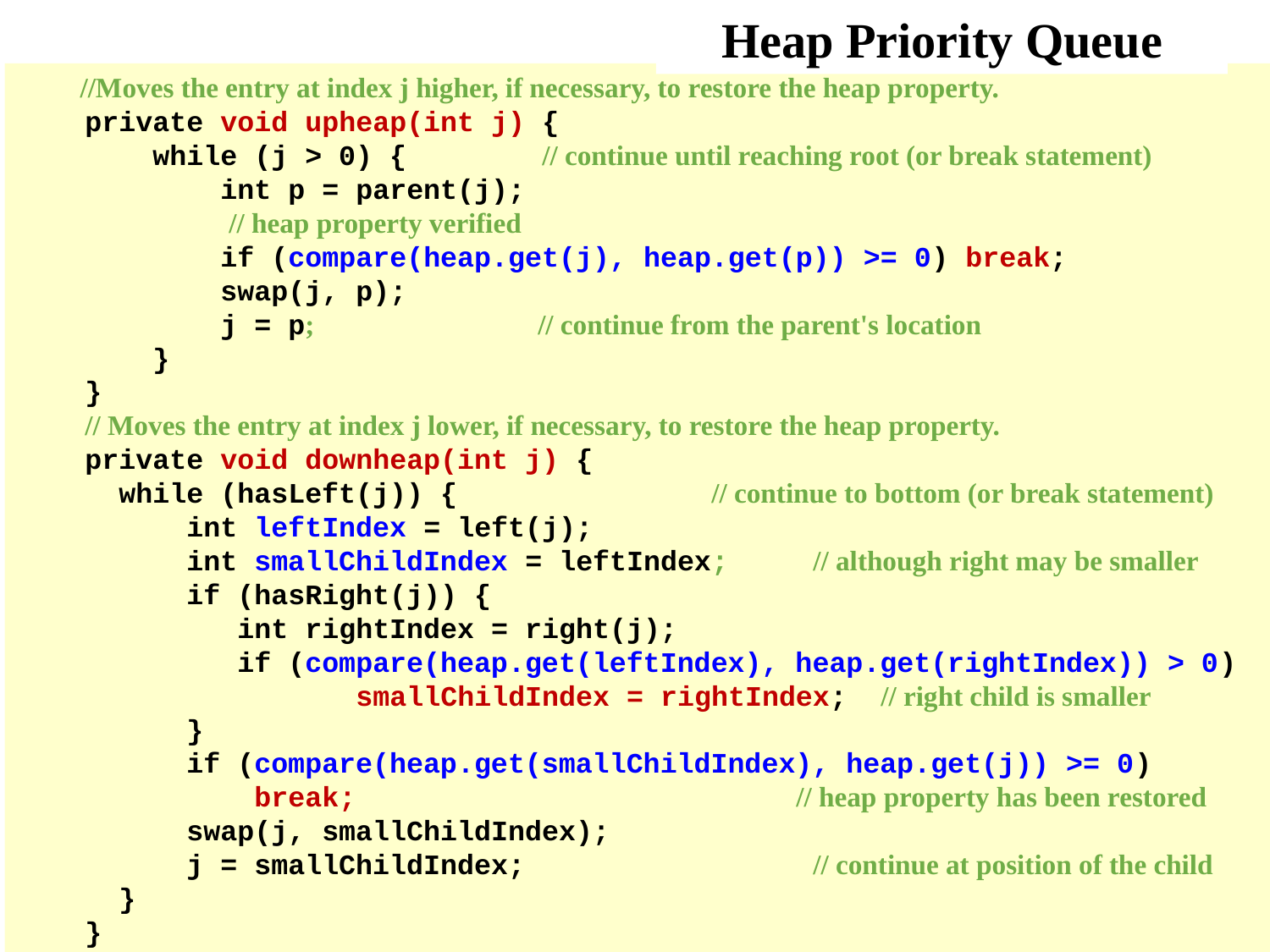

# Heap Priority Queue
         //Moves the entry at index j higher, if necessary, to restore the heap property.
    private void upheap(int j) {
        while (j > 0) {        // continue until reaching root (or break statement)
            int p = parent(j);
	     // heap property verified
            if (compare(heap.get(j), heap.get(p)) >= 0) break;
            swap(j, p);
            j = p;                                // continue from the parent's location
        }
    }
    // Moves the entry at index j lower, if necessary, to restore the heap property.
    private void downheap(int j) {
      while (hasLeft(j)) {               // continue to bottom (or break statement)
          int leftIndex = left(j);
          int smallChildIndex = leftIndex;     // although right may be smaller
          if (hasRight(j)) {
             int rightIndex = right(j);
             if (compare(heap.get(leftIndex), heap.get(rightIndex)) > 0)
                    smallChildIndex = rightIndex;  // right child is smaller
          }
          if (compare(heap.get(smallChildIndex), heap.get(j)) >= 0)
              break;                          // heap property has been restored
          swap(j, smallChildIndex);
          j = smallChildIndex;                 // continue at position of the child
      }
    }
20